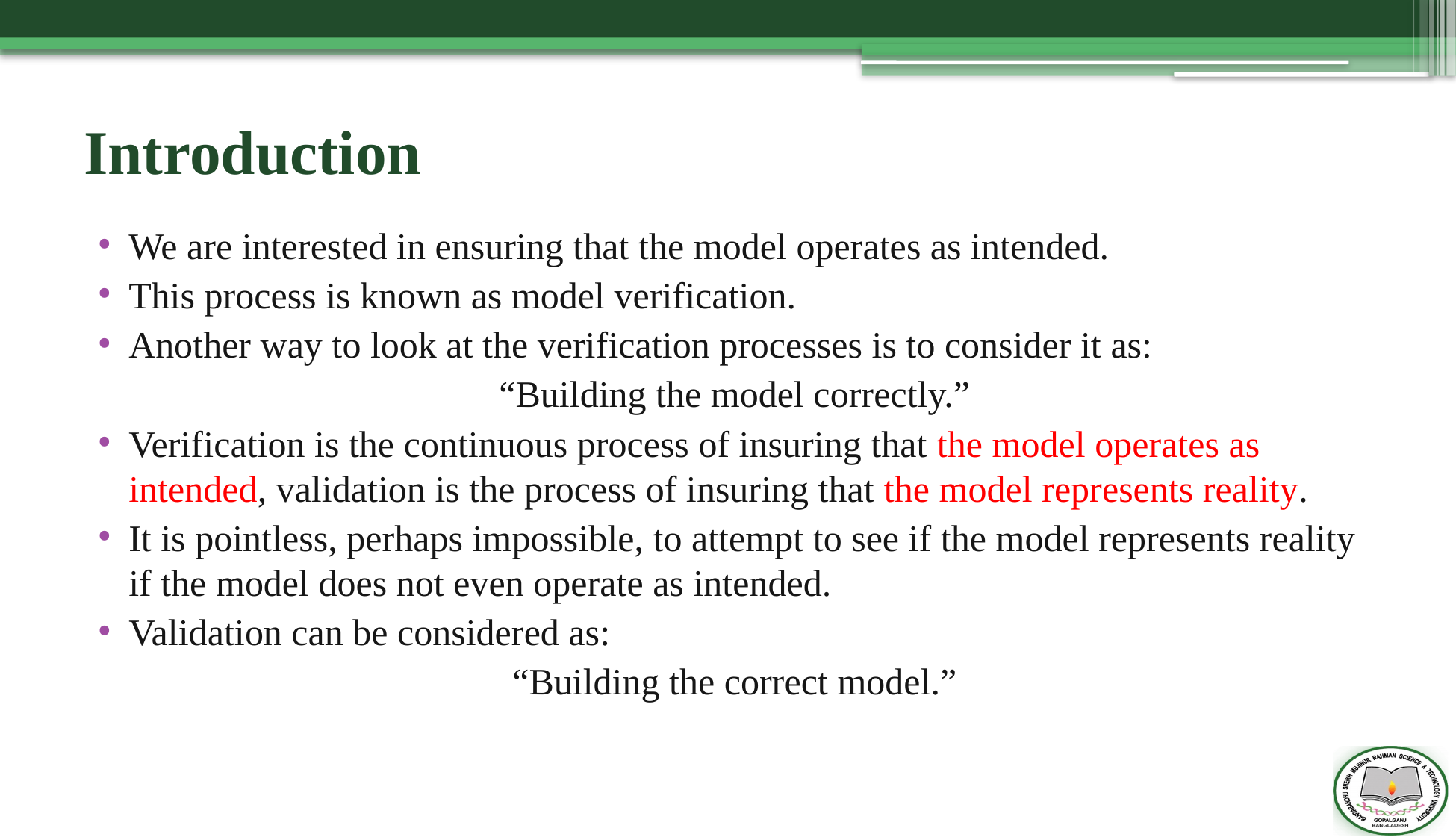

# Introduction
We are interested in ensuring that the model operates as intended.
This process is known as model verification.
Another way to look at the verification processes is to consider it as:
“Building the model correctly.”
Verification is the continuous process of insuring that the model operates as intended, validation is the process of insuring that the model represents reality.
It is pointless, perhaps impossible, to attempt to see if the model represents reality if the model does not even operate as intended.
Validation can be considered as:
“Building the correct model.”